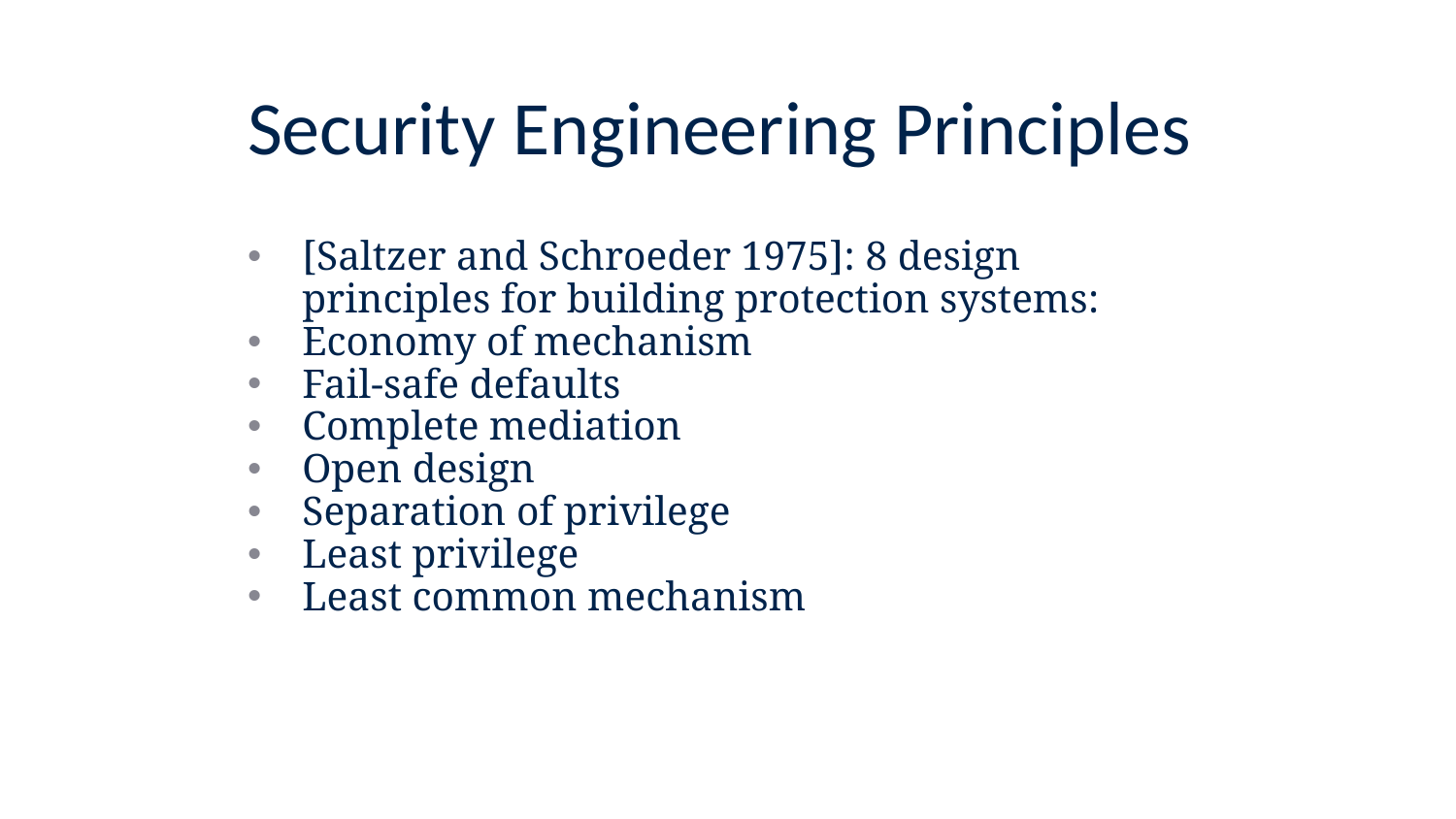

# Security Engineering Principles
[Saltzer and Schroeder 1975]: 8 design principles for building protection systems:
Economy of mechanism
Fail-safe defaults
Complete mediation
Open design
Separation of privilege
Least privilege
Least common mechanism